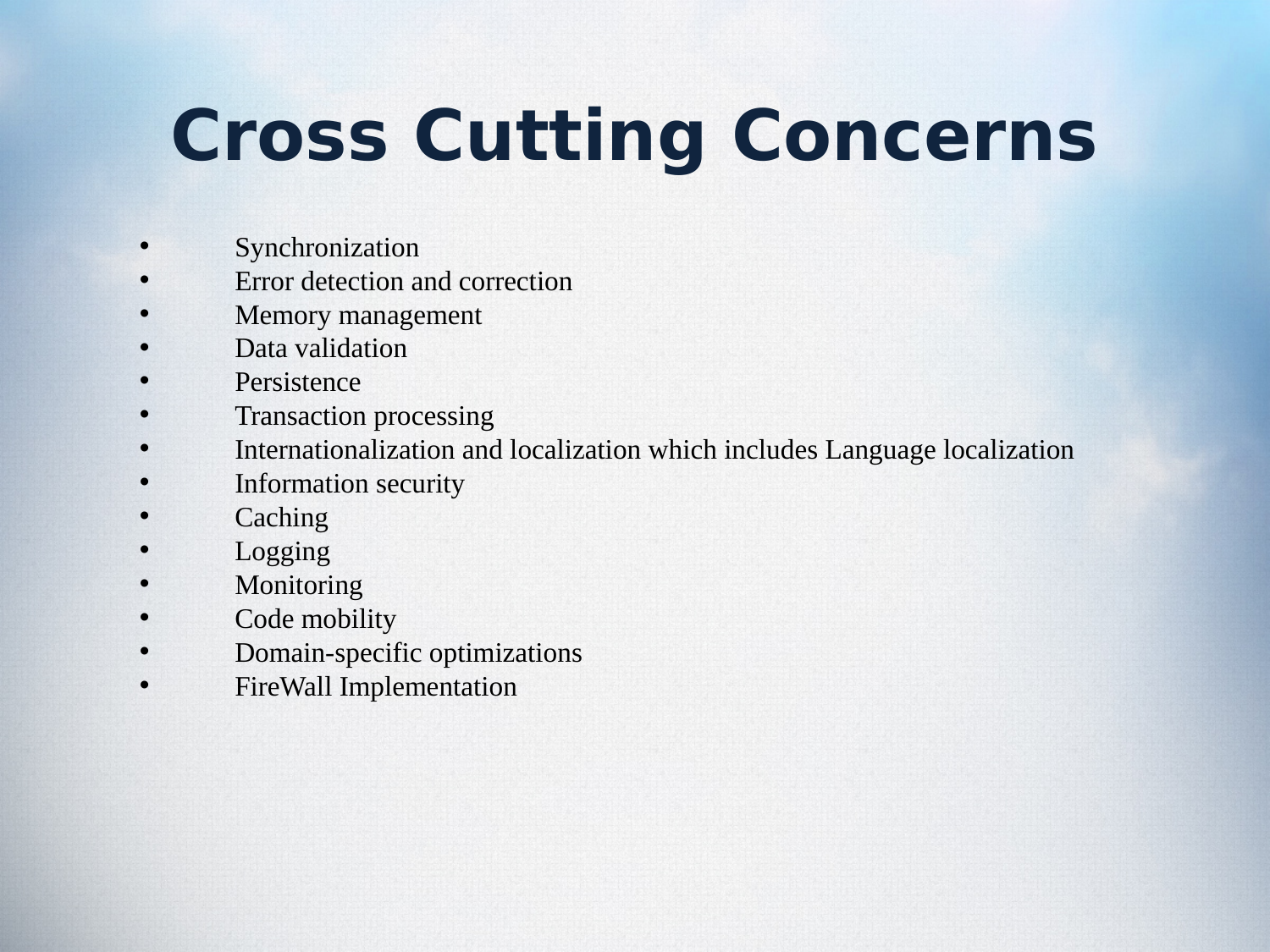

# Cross Cutting Concerns
Synchronization
Error detection and correction
Memory management
Data validation
Persistence
Transaction processing
Internationalization and localization which includes Language localization
Information security
Caching
Logging
Monitoring
Code mobility
Domain-specific optimizations
FireWall Implementation